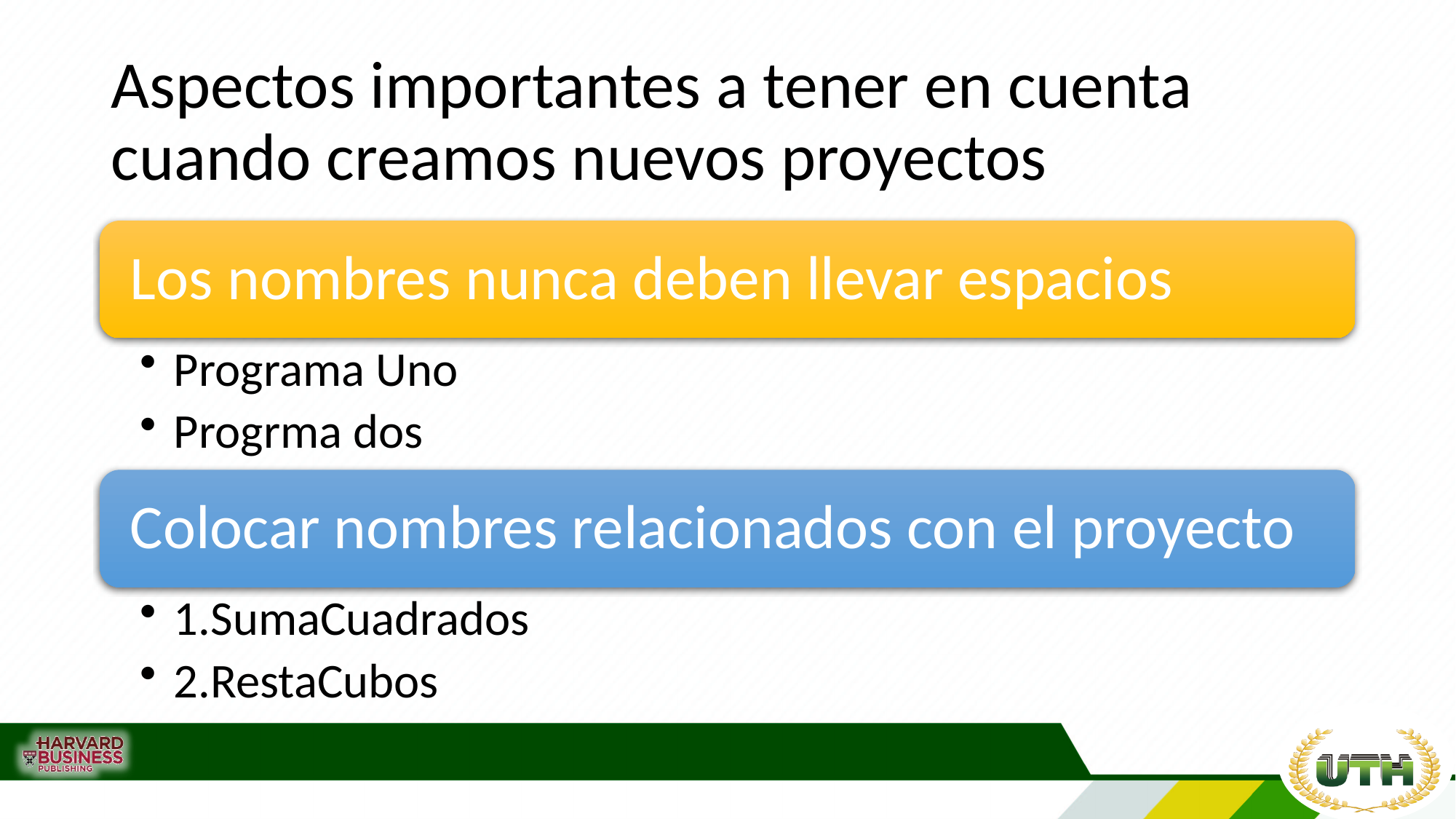

# Aspectos importantes a tener en cuenta cuando creamos nuevos proyectos
Los nombres nunca deben llevar espacios
Programa Uno
Progrma dos
Colocar nombres relacionados con el proyecto
1.SumaCuadrados
2.RestaCubos